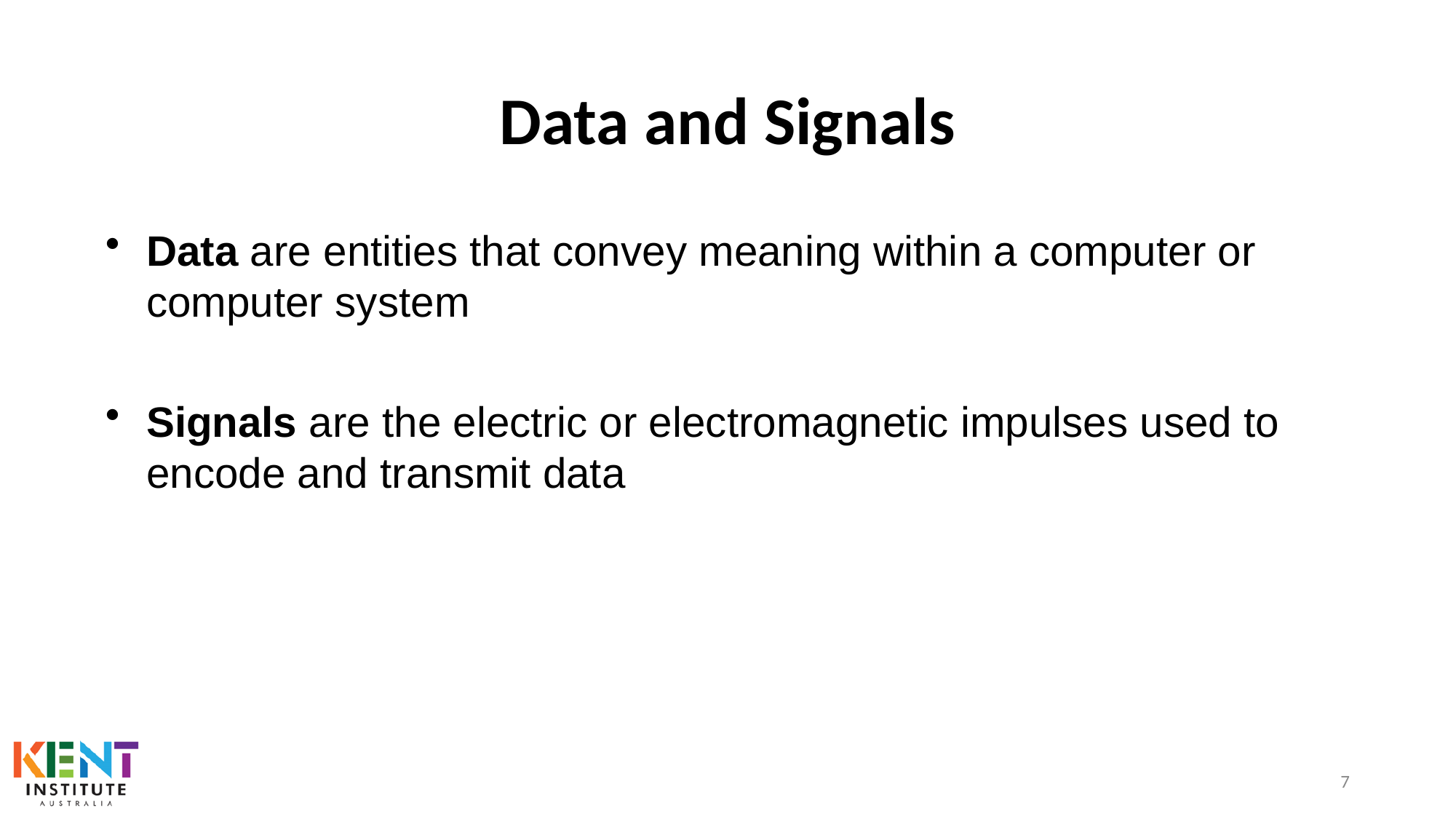

# Data and Signals
Data are entities that convey meaning within a computer or computer system

Signals are the electric or electromagnetic impulses used to encode and transmit data
7